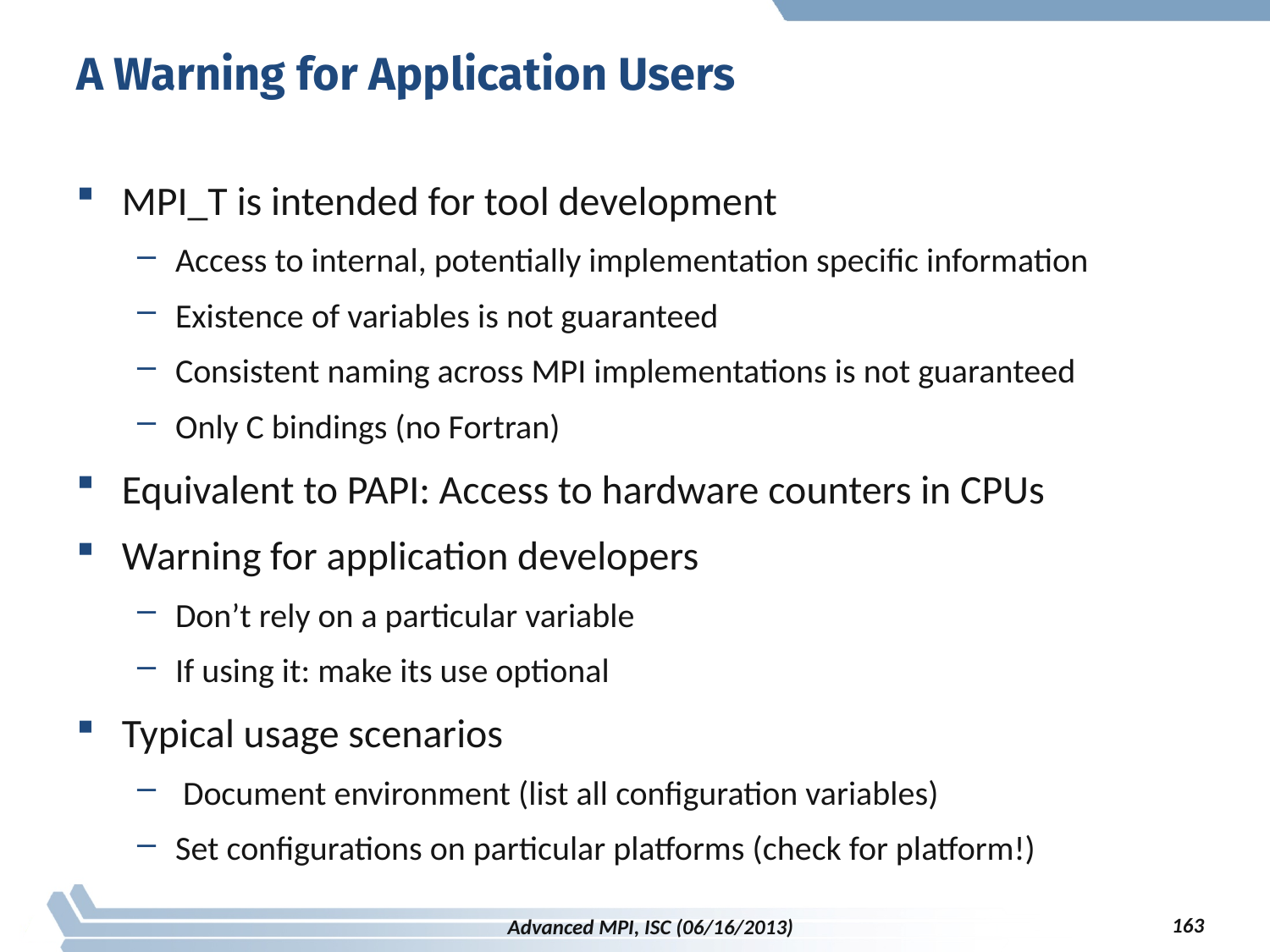

# A Warning for Application Users
MPI_T is intended for tool development
Access to internal, potentially implementation specific information
Existence of variables is not guaranteed
Consistent naming across MPI implementations is not guaranteed
Only C bindings (no Fortran)
Equivalent to PAPI: Access to hardware counters in CPUs
Warning for application developers
Don’t rely on a particular variable
If using it: make its use optional
Typical usage scenarios
 Document environment (list all configuration variables)
Set configurations on particular platforms (check for platform!)

163
Advanced MPI, ISC (06/16/2013)